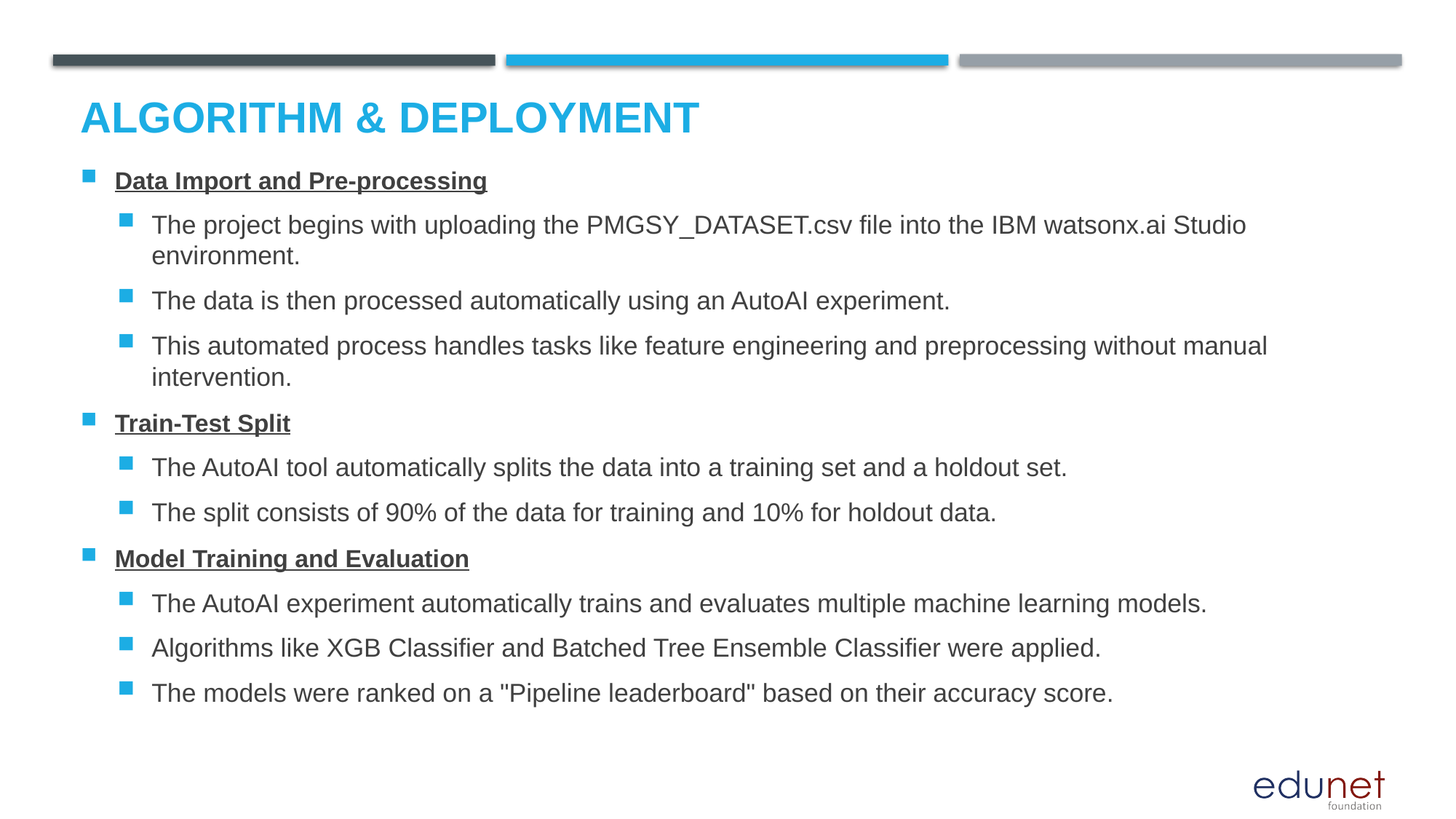

# Algorithm & Deployment
Data Import and Pre-processing
The project begins with uploading the PMGSY_DATASET.csv file into the IBM watsonx.ai Studio environment.
The data is then processed automatically using an AutoAI experiment.
This automated process handles tasks like feature engineering and preprocessing without manual intervention.
Train-Test Split
The AutoAI tool automatically splits the data into a training set and a holdout set.
The split consists of 90% of the data for training and 10% for holdout data.
Model Training and Evaluation
The AutoAI experiment automatically trains and evaluates multiple machine learning models.
Algorithms like XGB Classifier and Batched Tree Ensemble Classifier were applied.
The models were ranked on a "Pipeline leaderboard" based on their accuracy score.